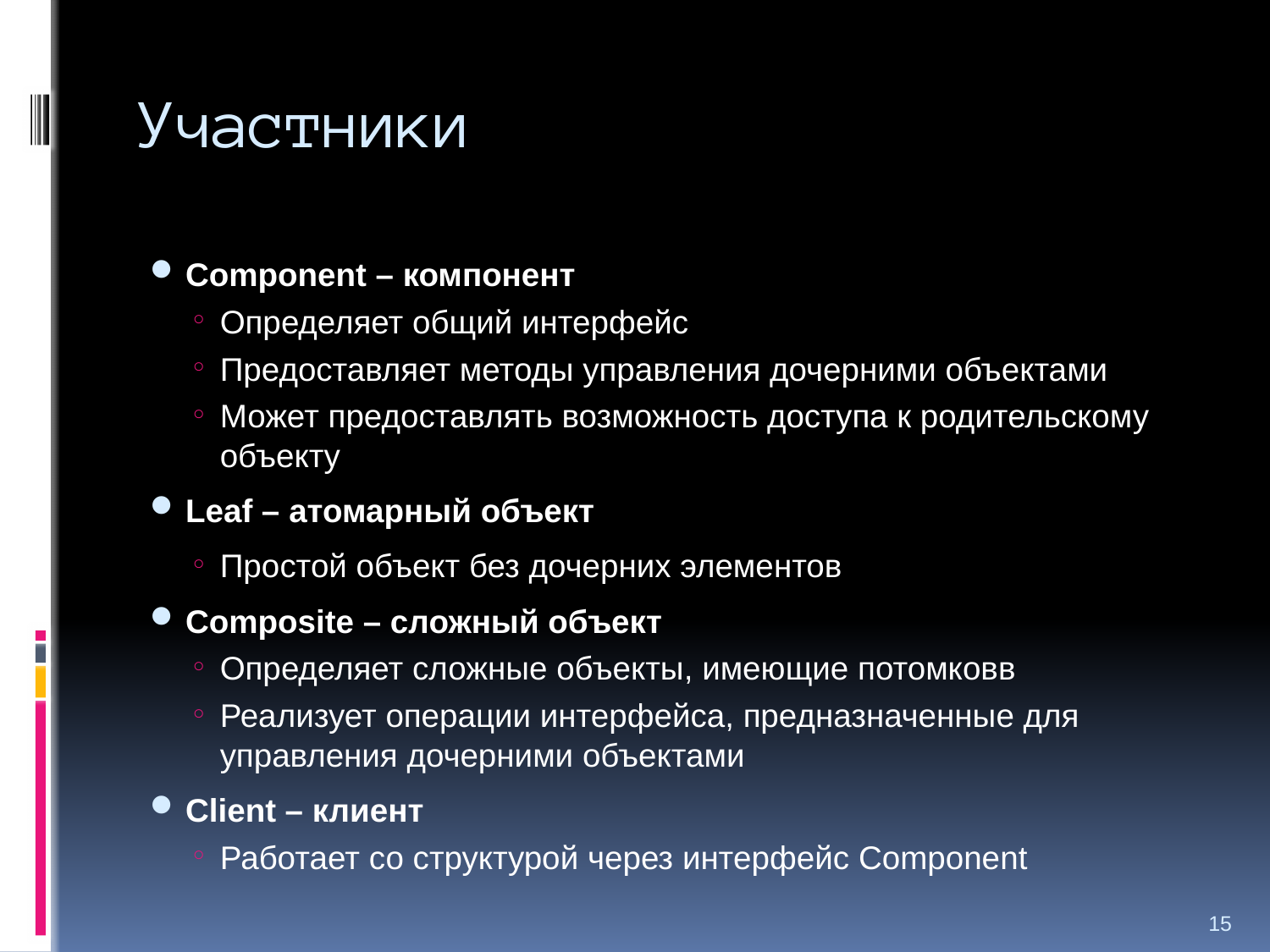

# Участники
Component – компонент
Определяет общий интерфейс
Предоставляет методы управления дочерними объектами
Может предоставлять возможность доступа к родительскому объекту
Leaf – атомарный объект
Простой объект без дочерних элементов
Composite – сложный объект
Определяет сложные объекты, имеющие потомковв
Реализует операции интерфейса, предназначенные для управления дочерними объектами
Client – клиент
Работает со структурой через интерфейс Component

15